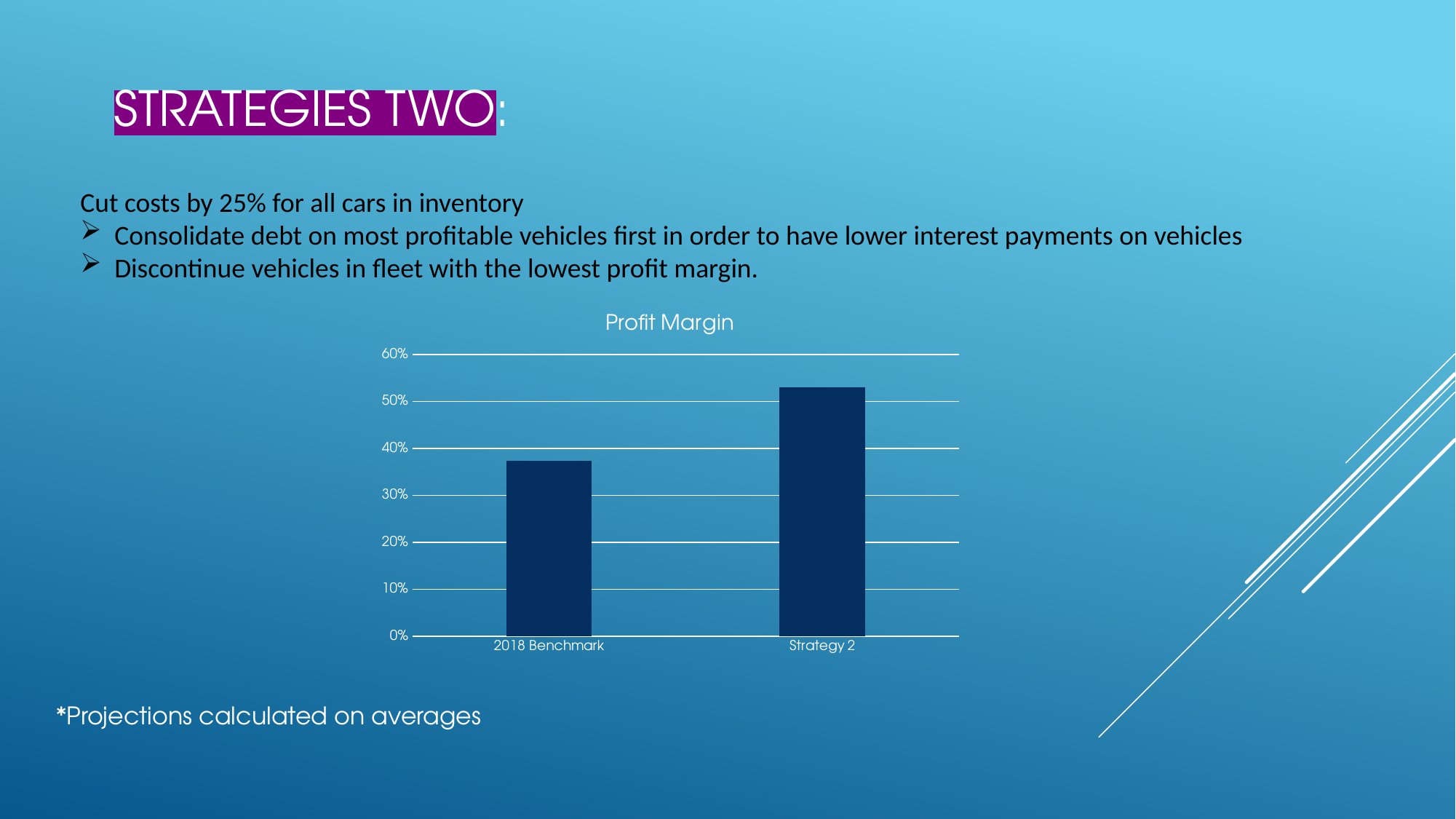

# Strategies two:
Cut costs by 25% for all cars in inventory
Consolidate debt on most profitable vehicles first in order to have lower interest payments on vehicles
Discontinue vehicles in fleet with the lowest profit margin.

### Chart:

| Category | Profit Margin |
|---|---|
| 2018 Benchmark | 0.3739057535776858 |
| Strategy 2 | 0.5304293151832643 |
*Projections calculated on averages